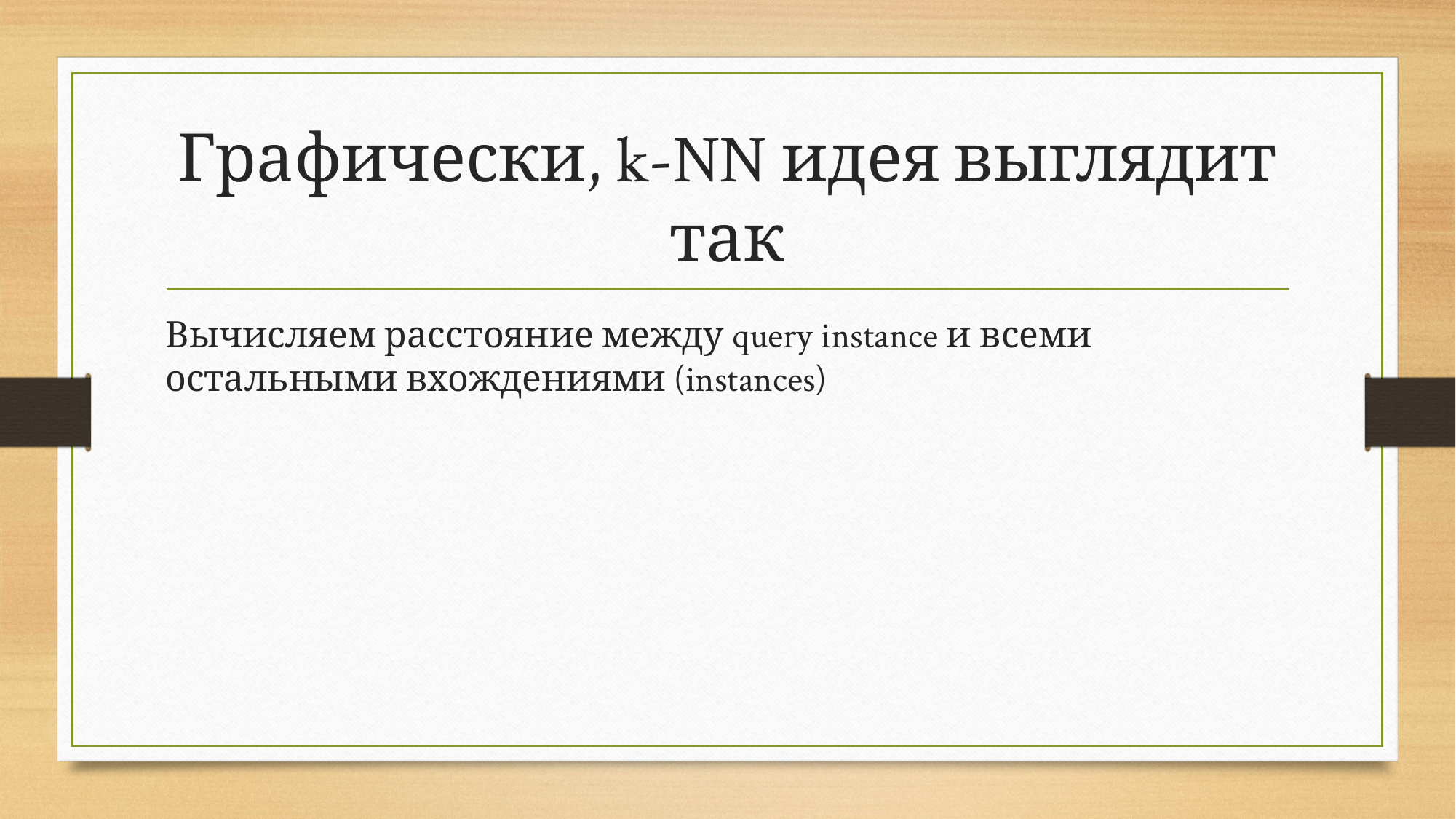

# Графически, k-NN идея выглядит так
Вычисляем расстояние между query instance и всеми остальными вхождениями (instances)